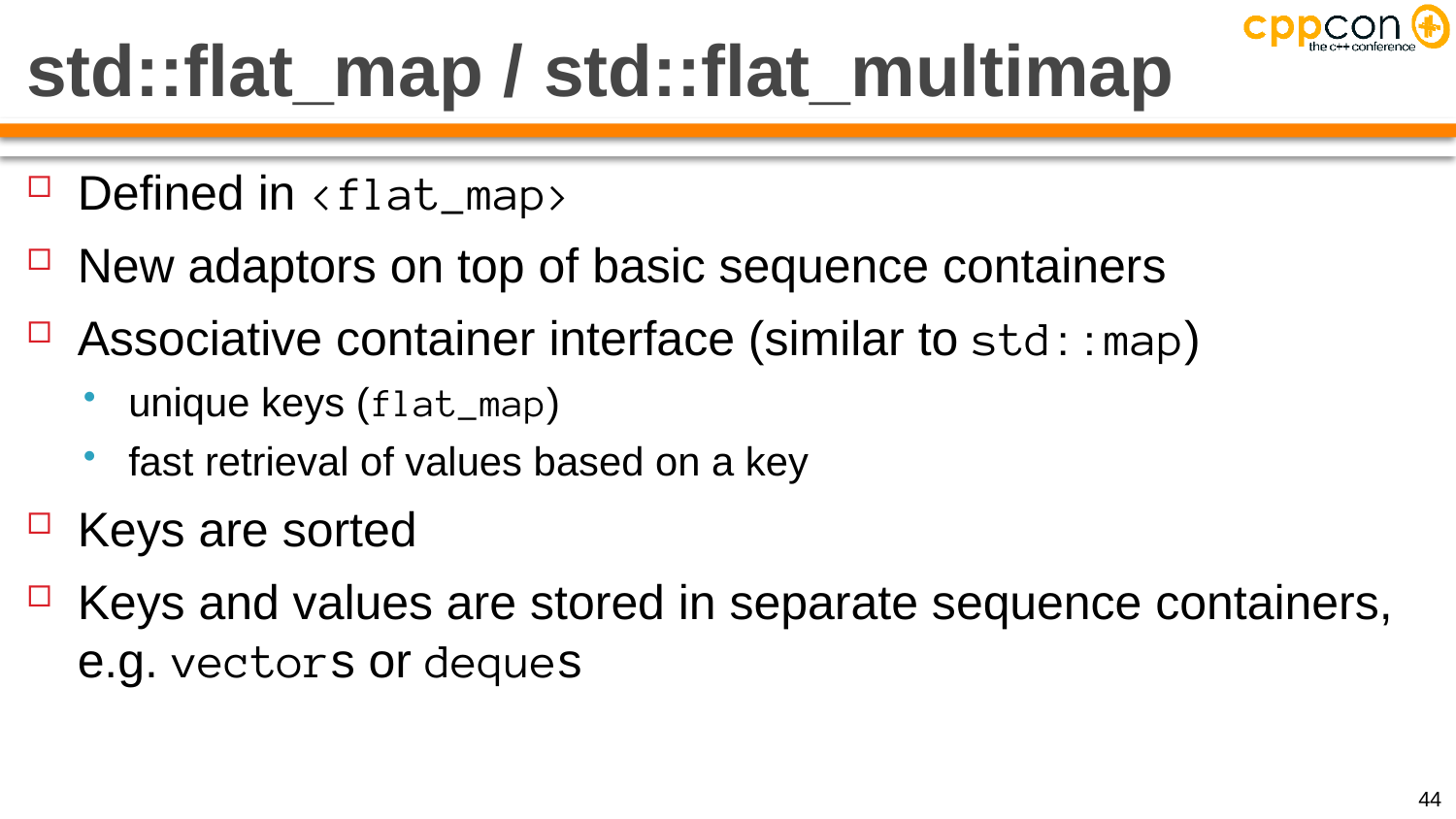

# std::flat_map / std::flat_multimap
Defined in <flat_map>
New adaptors on top of basic sequence containers
Associative container interface (similar to std::map)
unique keys (flat_map)
fast retrieval of values based on a key
Keys are sorted
Keys and values are stored in separate sequence containers, e.g. vectors or deques